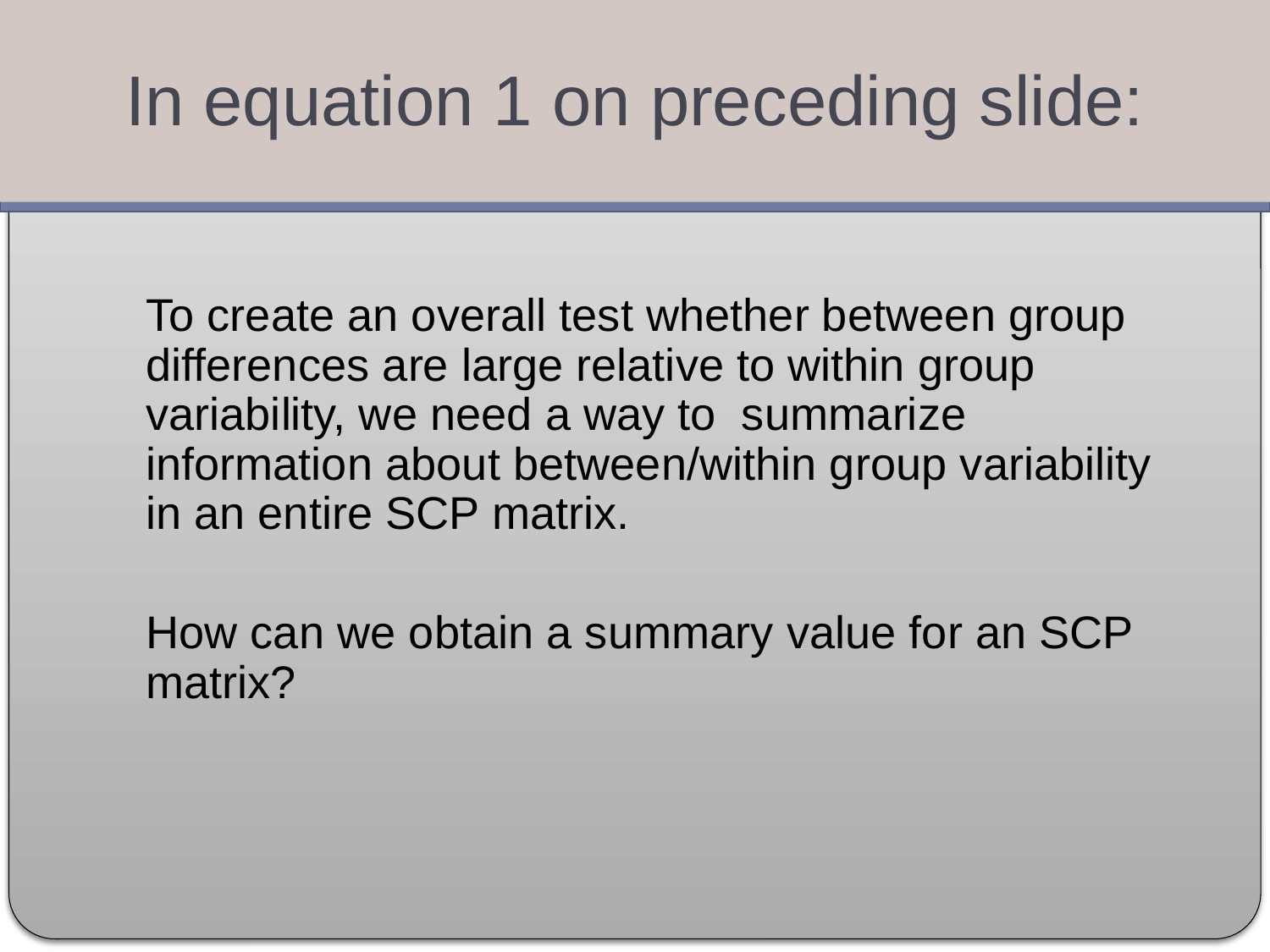

In equation 1 on preceding slide:
#

   To create an overall test whether between group differences are large relative to within group variability, we need a way to  summarize information about between/within group variability in an entire SCP matrix.

   How can we obtain a summary value for an SCP matrix?